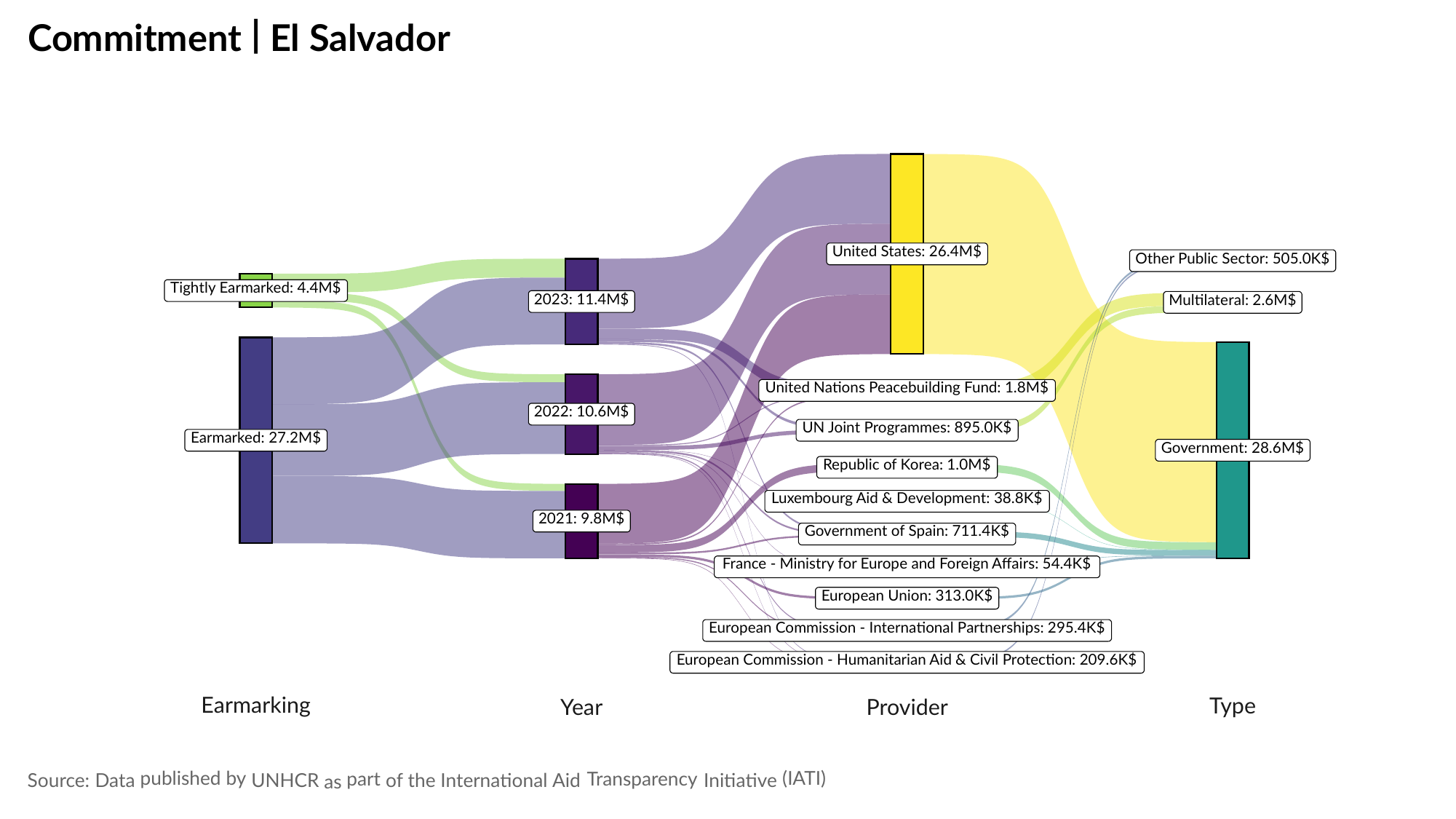

|
Salvador
Commitment
El

United States: 26.4M$

Other Public Sector: 505.0K$

Tightly Earmarked: 4.4M$

2023: 11.4M$
Multilateral: 2.6M$

United Nations Peacebuilding Fund: 1.8M$

2022: 10.6M$

UN Joint Programmes: 895.0K$

Earmarked: 27.2M$

Government: 28.6M$

Republic of Korea: 1.0M$

Luxembourg Aid & Development: 38.8K$

2021: 9.8M$

Government of Spain: 711.4K$

France - Ministry for Europe and Foreign Affairs: 54.4K$

European Union: 313.0K$

European Commission - International Partnerships: 295.4K$

European Commission - Humanitarian Aid & Civil Protection: 209.6K$

Earmarking
Type
Provider
Year
(IATI)
published
by
Transparency
part
the
International
Aid
Initiative
of
UNHCR
Source:
Data
as